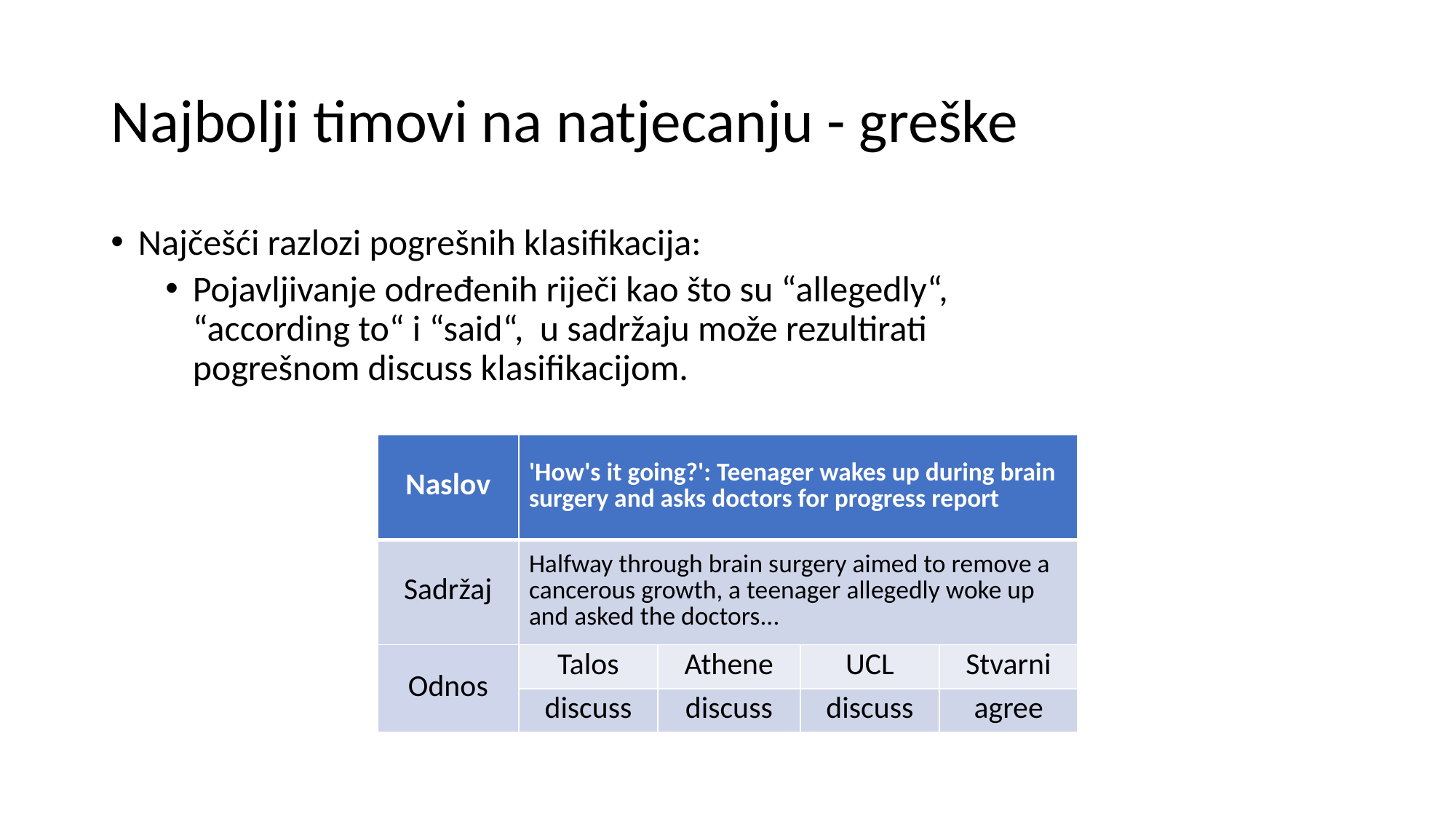

# Najbolji timovi na natjecanju - greške
Najčešći razlozi pogrešnih klasifikacija:
Pojavljivanje određenih riječi kao što su “allegedly“, “according to“ i “said“,  u sadržaju može rezultirati pogrešnom discuss klasifikacijom.
| Naslov | 'How's it going?': Teenager wakes up during brain surgery and asks doctors for progress report |  |  |  |
| --- | --- | --- | --- | --- |
| Sadržaj | Halfway through brain surgery aimed to remove a cancerous growth, a teenager allegedly woke up and asked the doctors... |  |  |  |
| Odnos | Talos | Athene | UCL | Stvarni |
|  | discuss | discuss | discuss | agree |